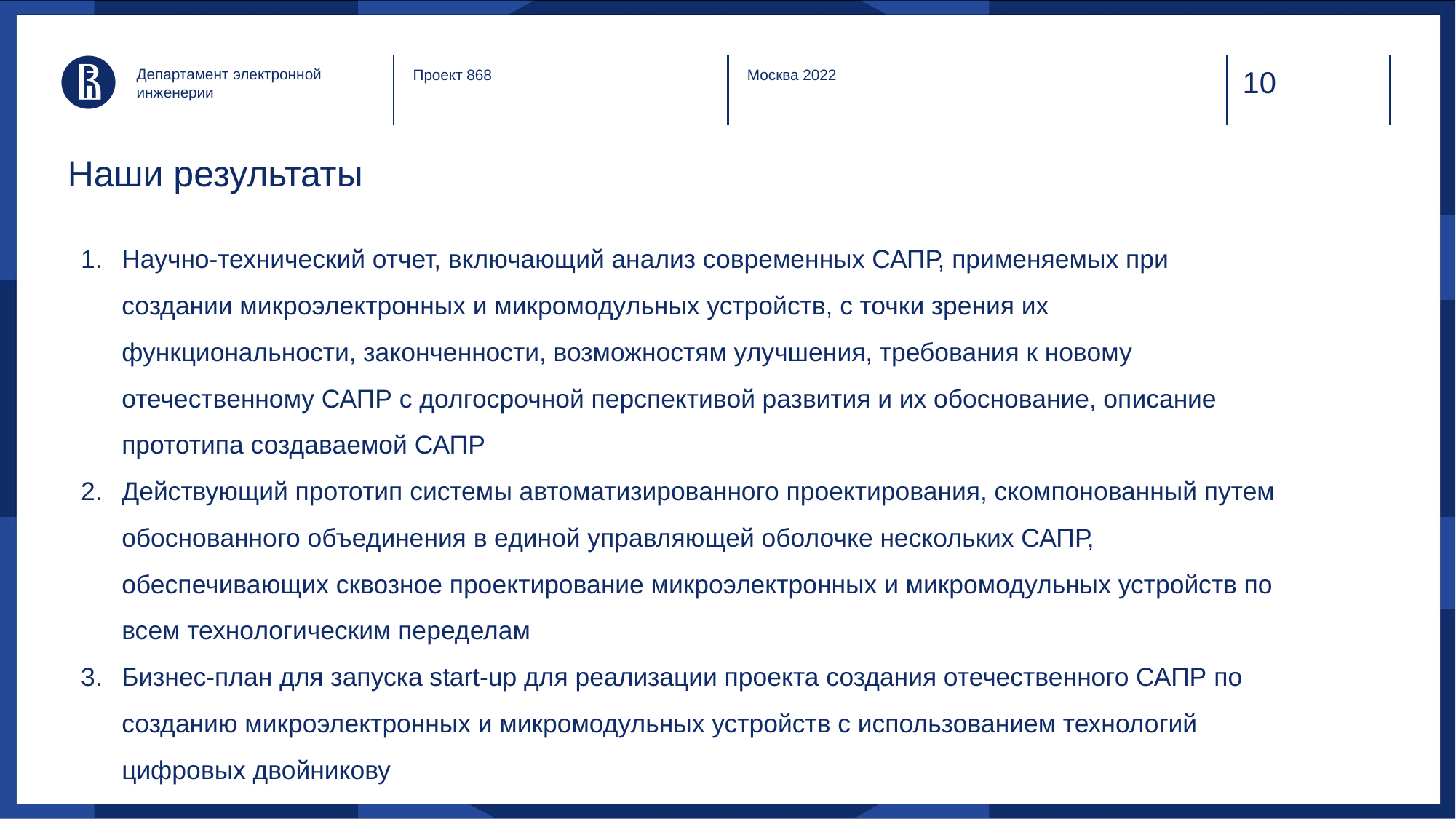

Департамент электронной инженерии

Проект 868

Москва 2022

# Наши результаты
Научно-технический отчет, включающий анализ современных САПР, применяемых при создании микроэлектронных и микромодульных устройств, с точки зрения их функциональности, законченности, возможностям улучшения, требования к новому отечественному САПР с долгосрочной перспективой развития и их обоснование, описание прототипа создаваемой САПР
Действующий прототип системы автоматизированного проектирования, скомпонованный путем обоснованного объединения в единой управляющей оболочке нескольких САПР, обеспечивающих сквозное проектирование микроэлектронных и микромодульных устройств по всем технологическим переделам
Бизнес-план для запуска start-up для реализации проекта создания отечественного САПР по созданию микроэлектронных и микромодульных устройств с использованием технологий цифровых двойникову